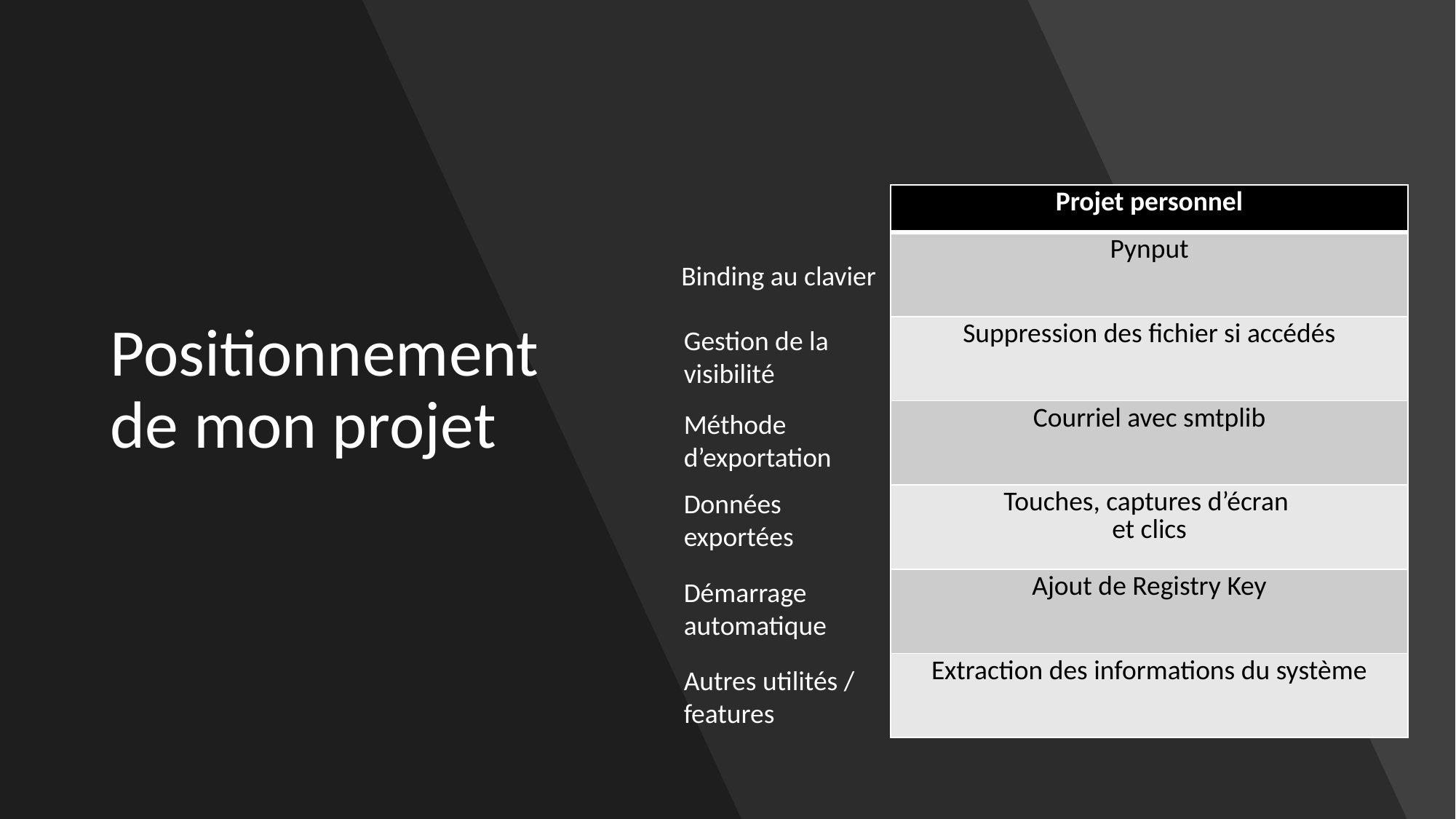

# Positionnement de mon projet

| Projet personnel |
| --- |
| Pynput |
| Suppression des fichier si accédés |
| Courriel avec smtplib |
| Touches, captures d’écran et clics |
| Ajout de Registry Key |
| Extraction des informations du système |
Binding au clavier

Gestion de la visibilité
Méthode d’exportation
Données exportées
Démarrage automatique
Autres utilités /
features